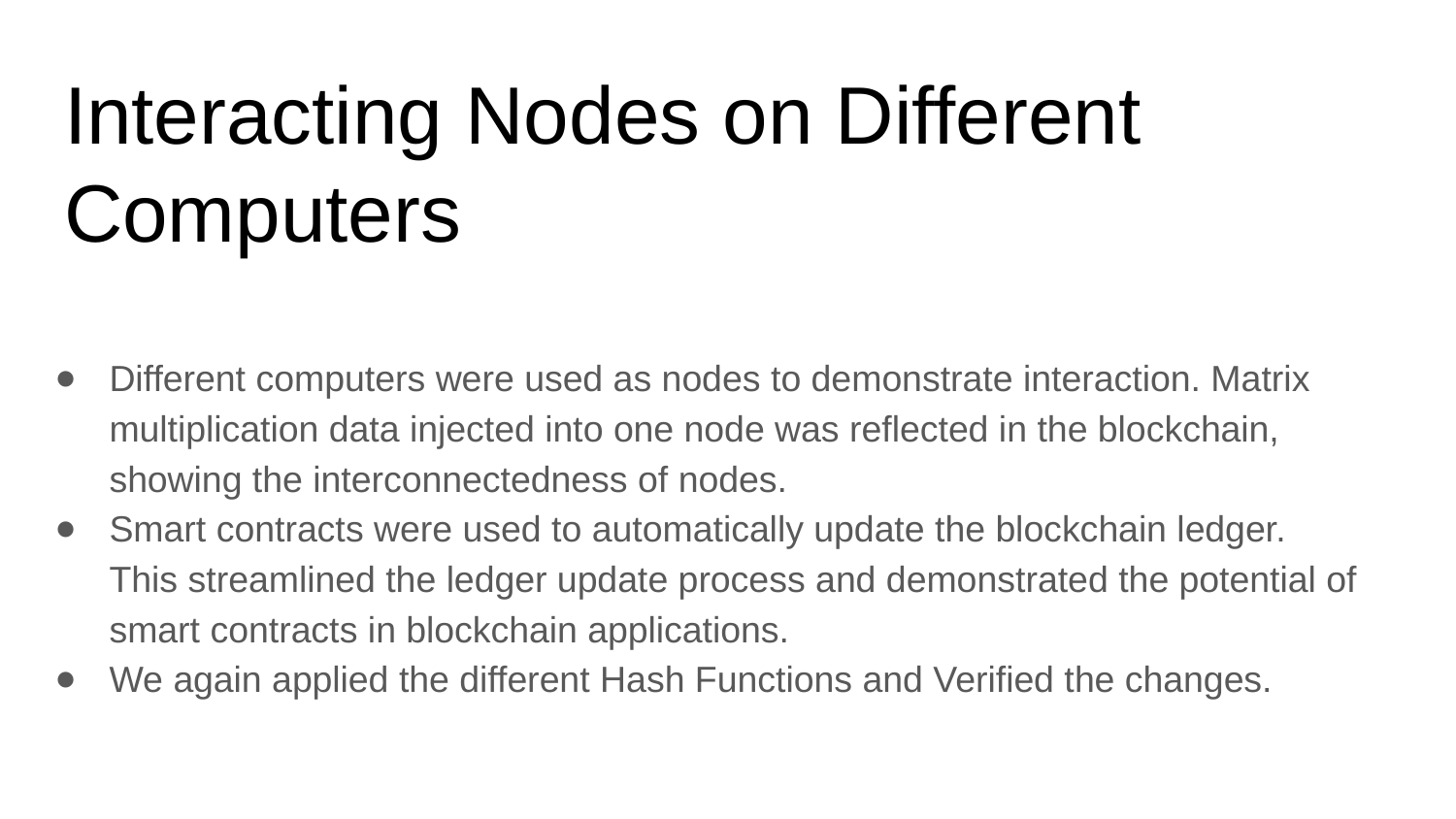

# Interacting Nodes on Different Computers

Different computers were used as nodes to demonstrate interaction. Matrix multiplication data injected into one node was reflected in the blockchain, showing the interconnectedness of nodes.
Smart contracts were used to automatically update the blockchain ledger. This streamlined the ledger update process and demonstrated the potential of smart contracts in blockchain applications.
We again applied the different Hash Functions and Verified the changes.